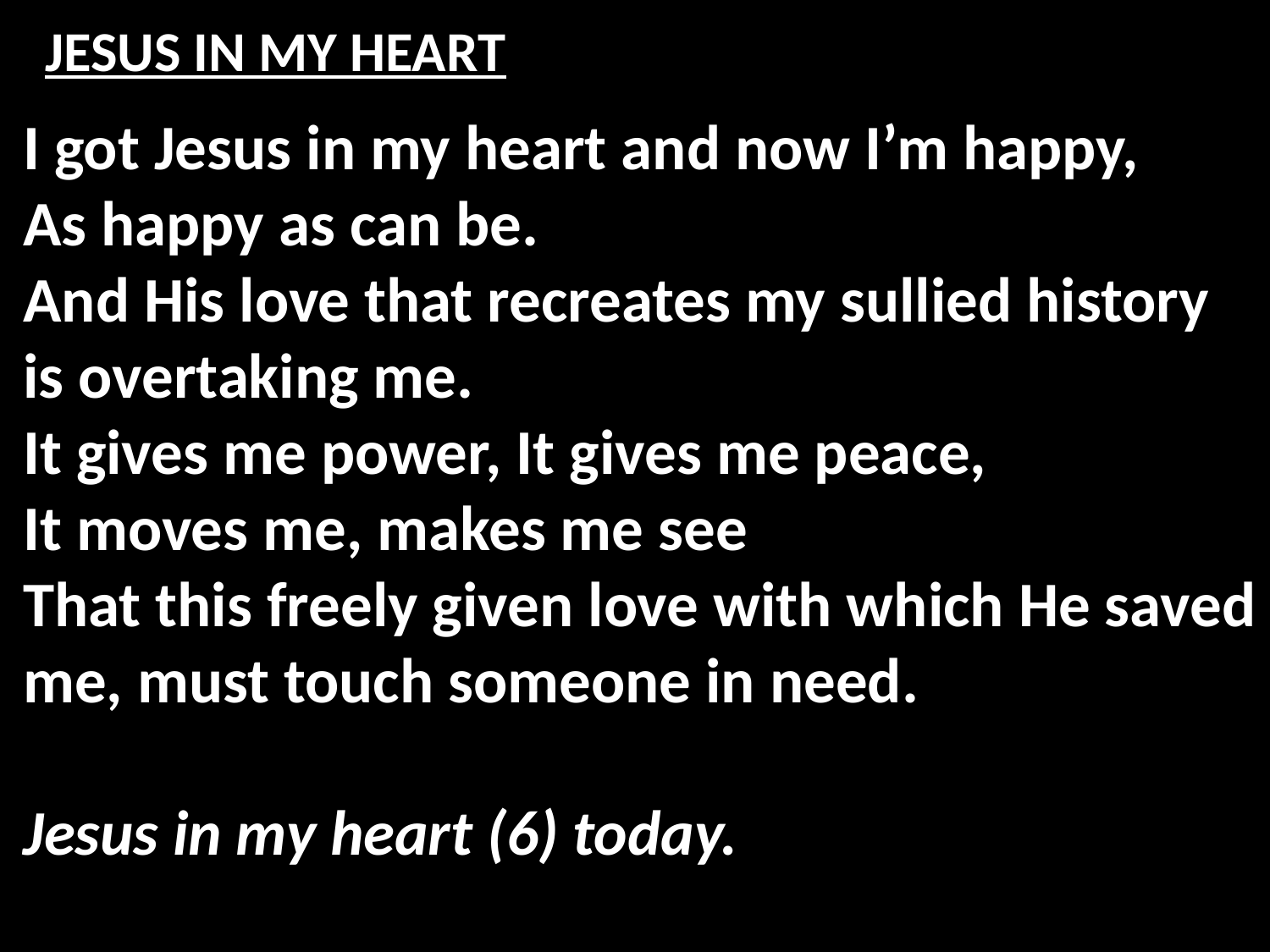

# JESUS IN MY HEART
I got Jesus in my heart and now I’m happy,
As happy as can be.
And His love that recreates my sullied history
is overtaking me.
It gives me power, It gives me peace,
It moves me, makes me see
That this freely given love with which He saved me, must touch someone in need.

Jesus in my heart (6) today.